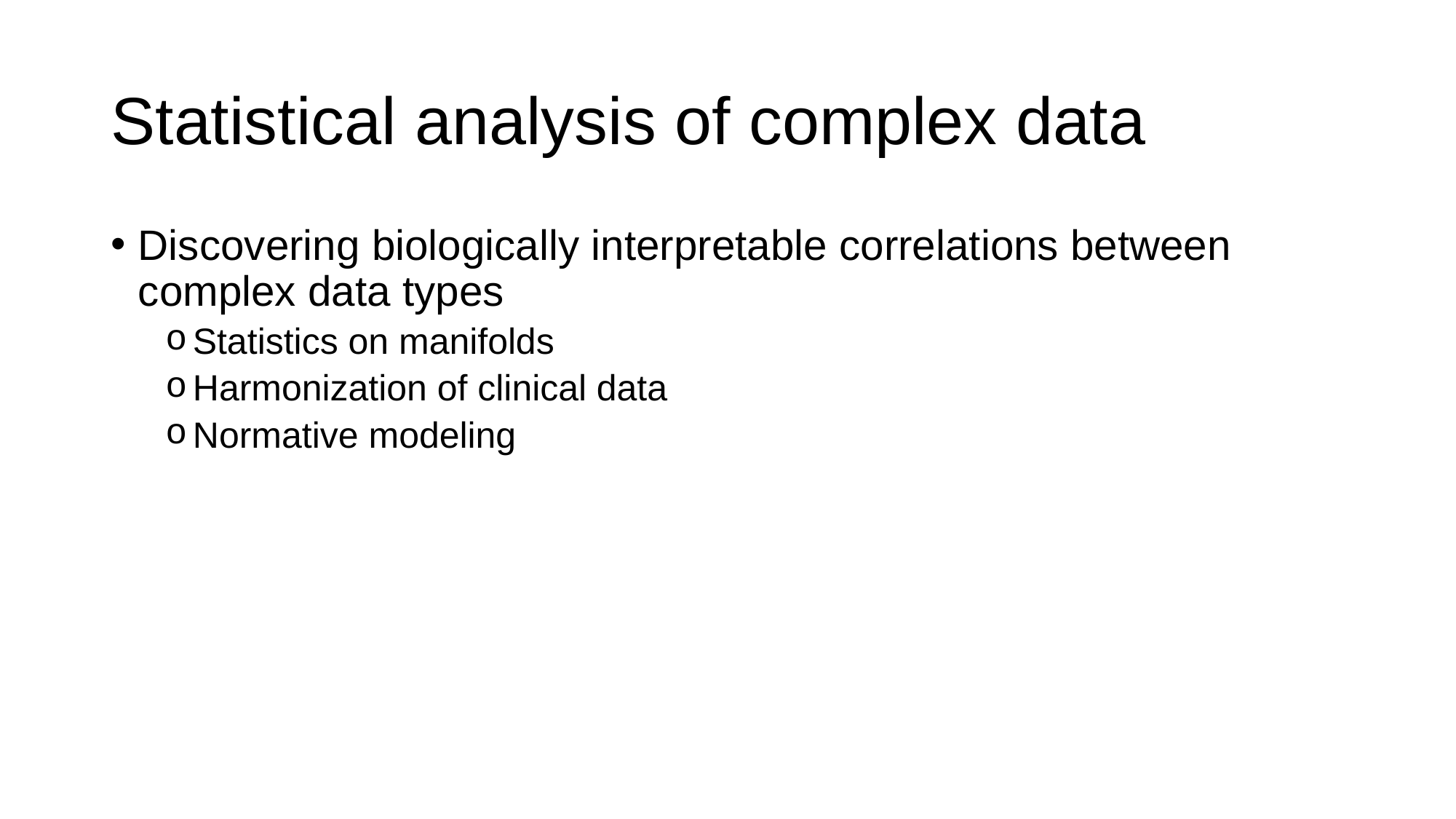

# Statistical analysis of complex data
Discovering biologically interpretable correlations between complex data types
Statistics on manifolds
Harmonization of clinical data
Normative modeling